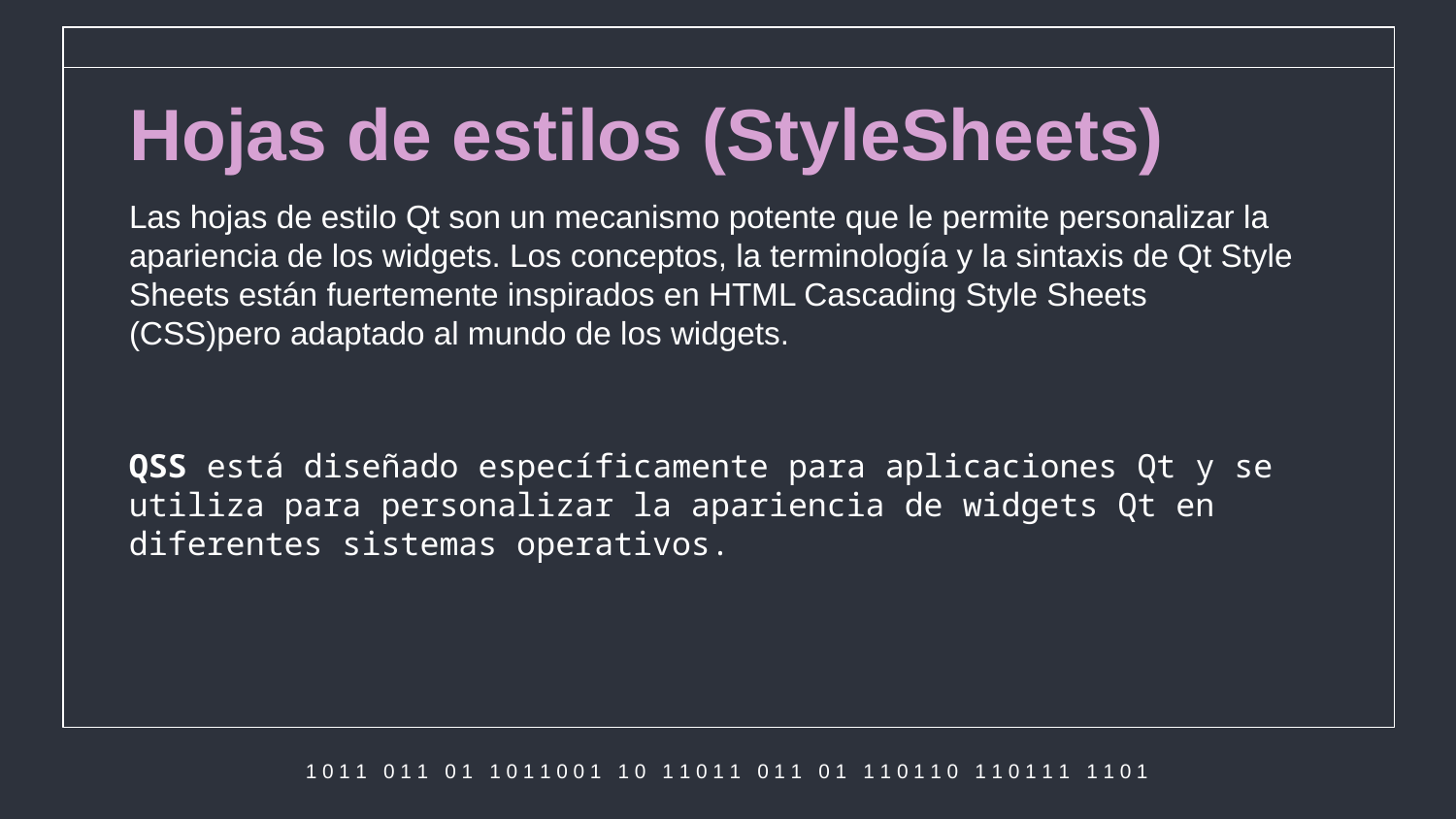

# Hojas de estilos (StyleSheets)
Las hojas de estilo Qt son un mecanismo potente que le permite personalizar la apariencia de los widgets. Los conceptos, la terminología y la sintaxis de Qt Style Sheets están fuertemente inspirados en HTML Cascading Style Sheets (CSS)pero adaptado al mundo de los widgets.
QSS está diseñado específicamente para aplicaciones Qt y se utiliza para personalizar la apariencia de widgets Qt en diferentes sistemas operativos.